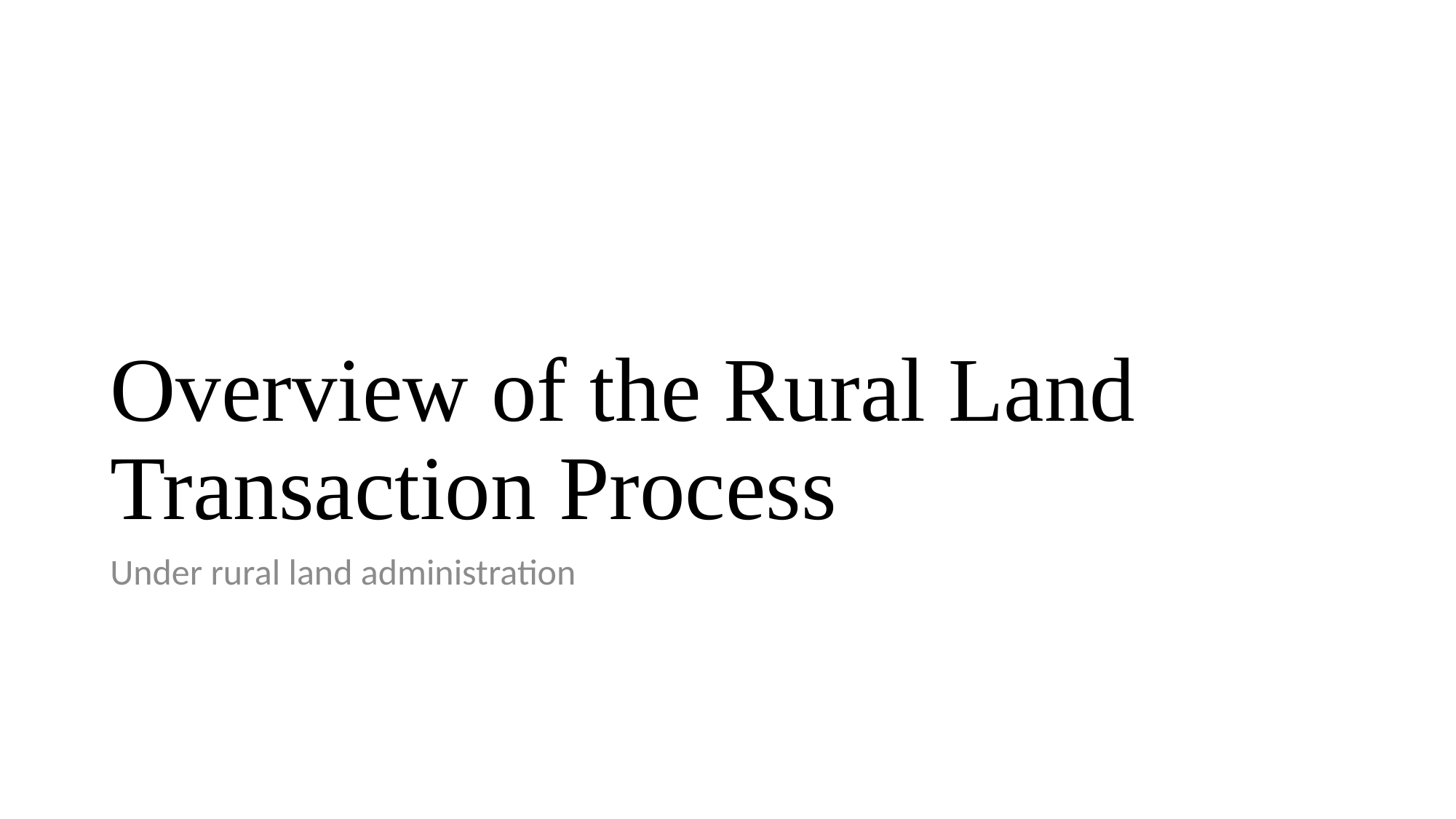

# Overview of the Rural Land Transaction Process
Under rural land administration